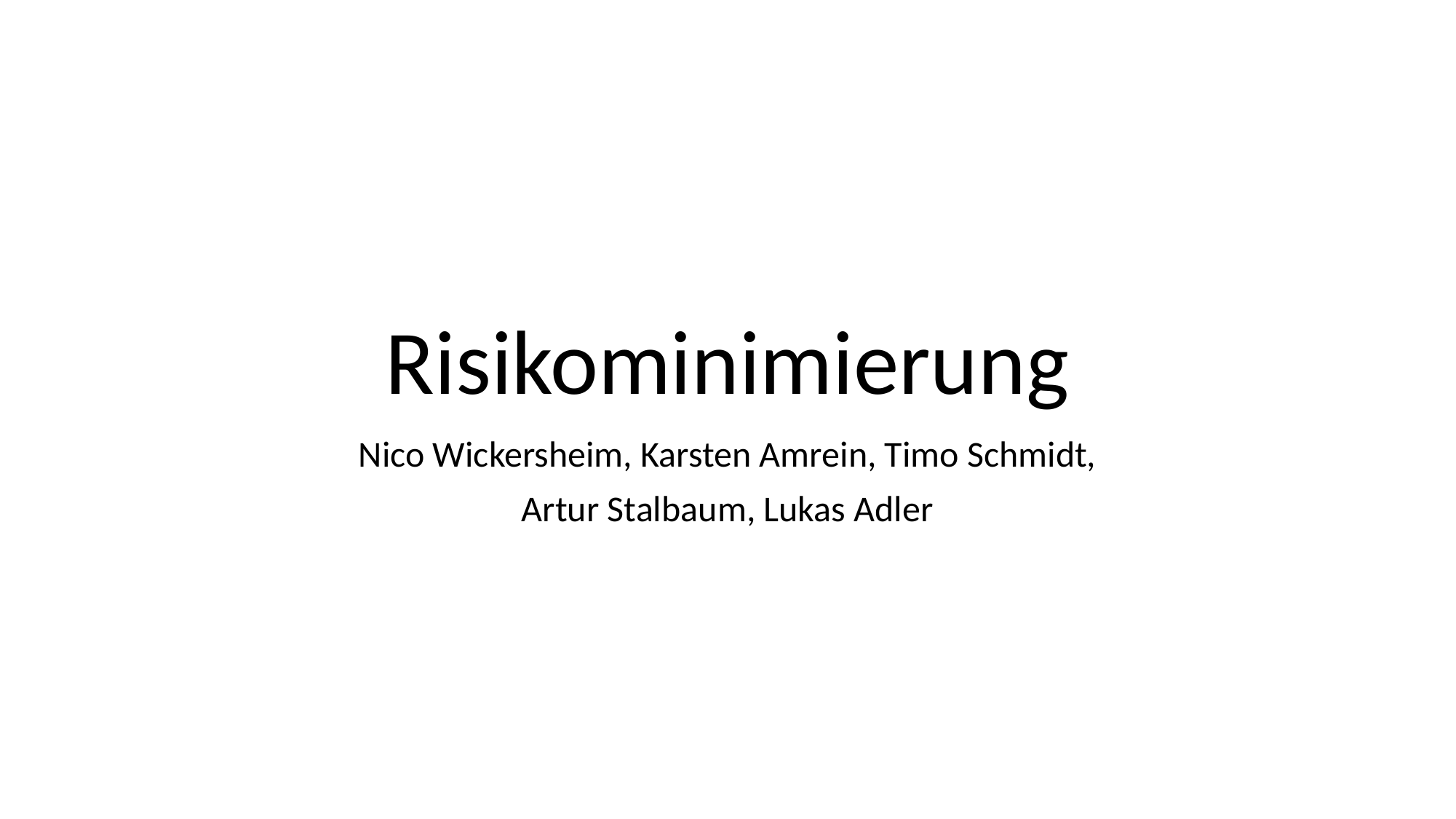

# Risikominimierung
Nico Wickersheim, Karsten Amrein, Timo Schmidt,
Artur Stalbaum, Lukas Adler